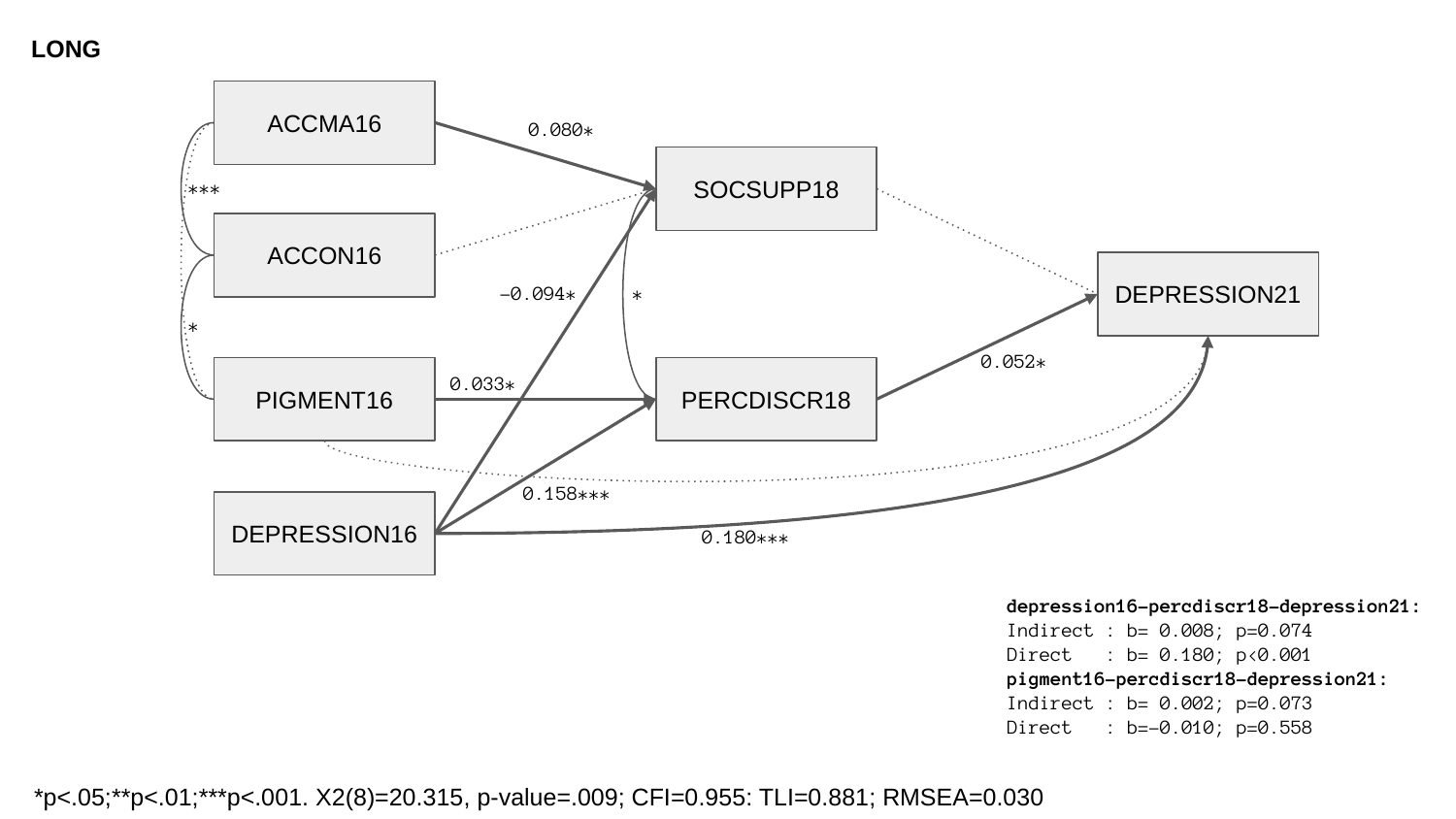

LONG
ACCMA16
0.080*
SOCSUPP18
***
ACCON16
DEPRESSION21
-0.094*
*
*
0.052*
PIGMENT16
PERCDISCR18
0.033*
0.158***
DEPRESSION16
0.180***
depression16-percdiscr18-depression21:
Indirect : b= 0.008; p=0.074
Direct   : b= 0.180; p<0.001
pigment16-percdiscr18-depression21:
Indirect : b= 0.002; p=0.073
Direct   : b=-0.010; p=0.558
*p<.05;**p<.01;***p<.001. X2(8)=20.315, p-value=.009; CFI=0.955: TLI=0.881; RMSEA=0.030